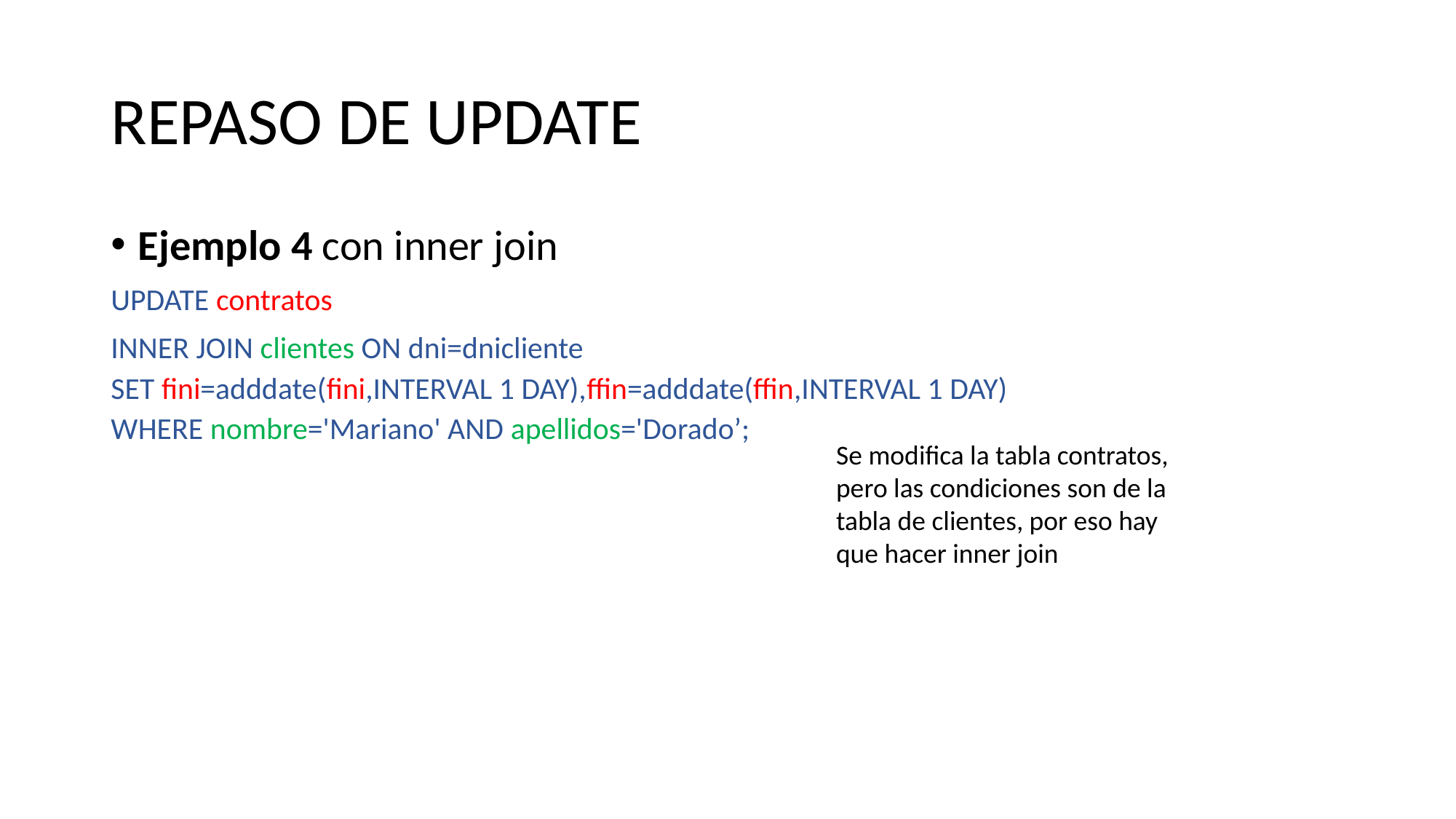

# REPASO DE UPDATE
Ejemplo 4 con inner join
UPDATE contratos
INNER JOIN clientes ON dni=dnicliente
SET fini=adddate(fini,INTERVAL 1 DAY),ffin=adddate(ffin,INTERVAL 1 DAY)
WHERE nombre='Mariano' AND apellidos='Dorado’;

Se modifica la tabla contratos, pero las condiciones son de la tabla de clientes, por eso hay que hacer inner join